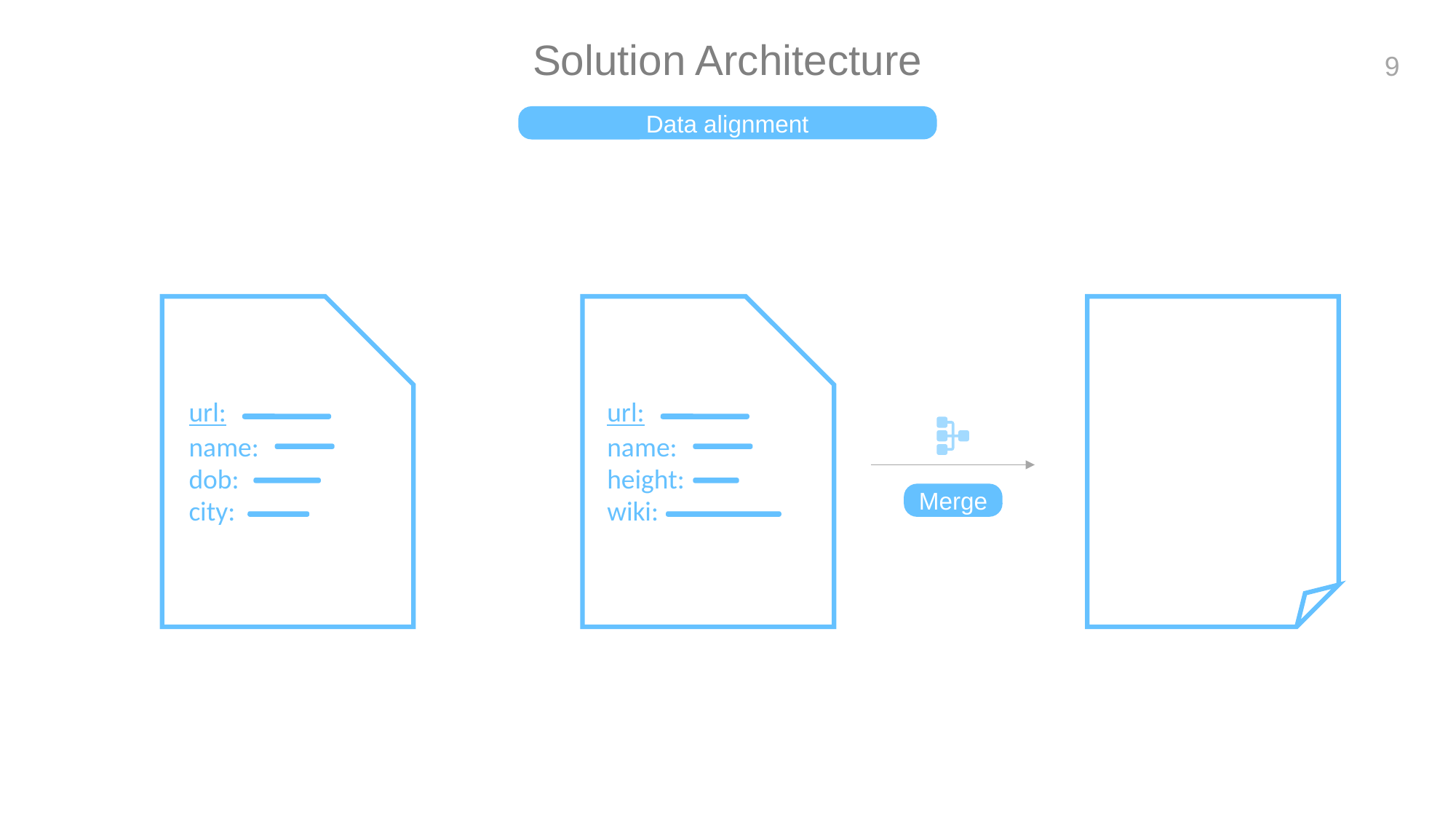

Solution Architecture
9
Data alignment

url:

url:

name:

name:

dob:

height:

Merge
city:

wiki: